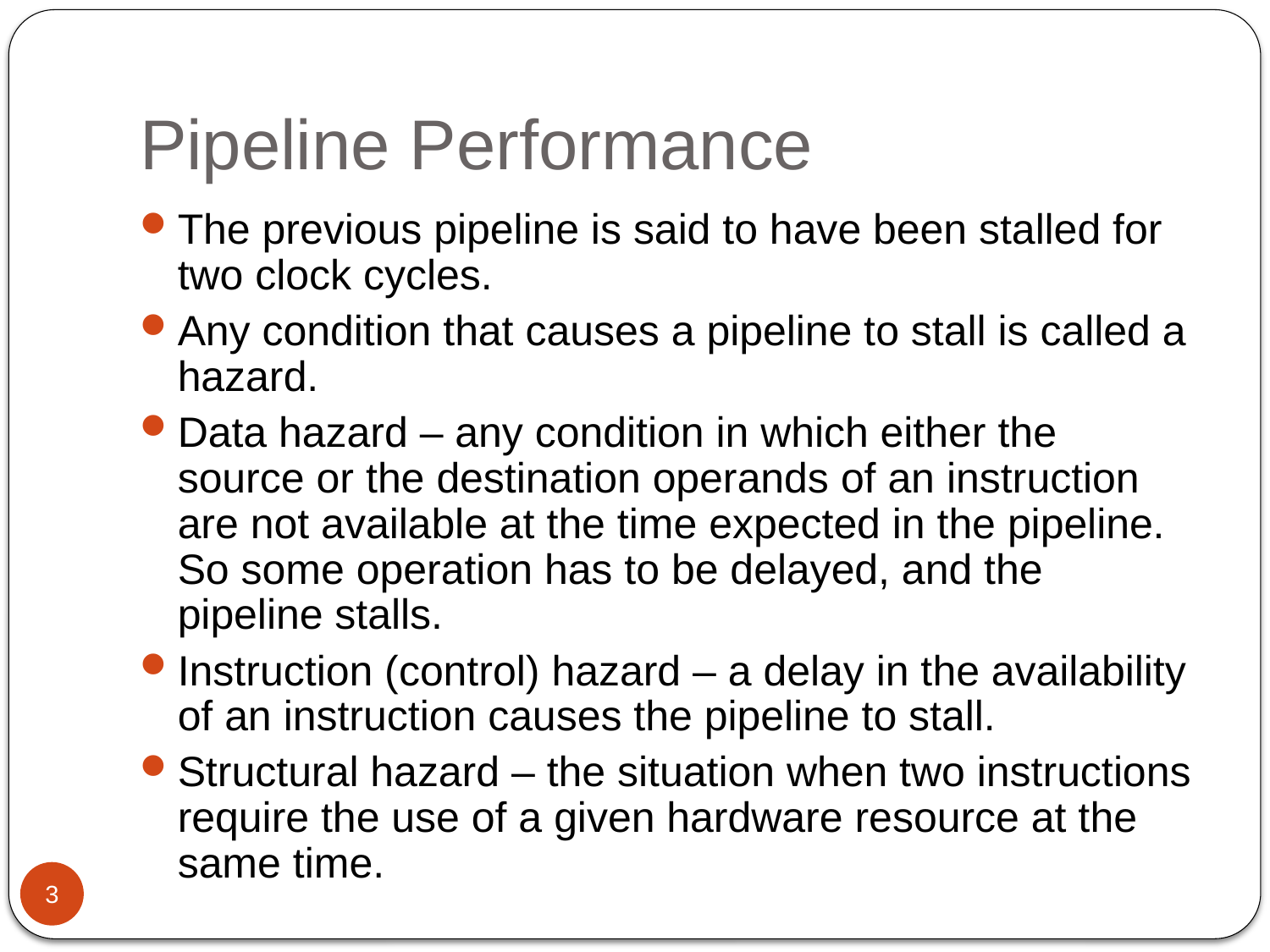

# Pipeline Performance
The previous pipeline is said to have been stalled for two clock cycles.
Any condition that causes a pipeline to stall is called a hazard.
Data hazard – any condition in which either the source or the destination operands of an instruction are not available at the time expected in the pipeline. So some operation has to be delayed, and the pipeline stalls.
Instruction (control) hazard – a delay in the availability of an instruction causes the pipeline to stall.
Structural hazard – the situation when two instructions require the use of a given hardware resource at the same time.
3